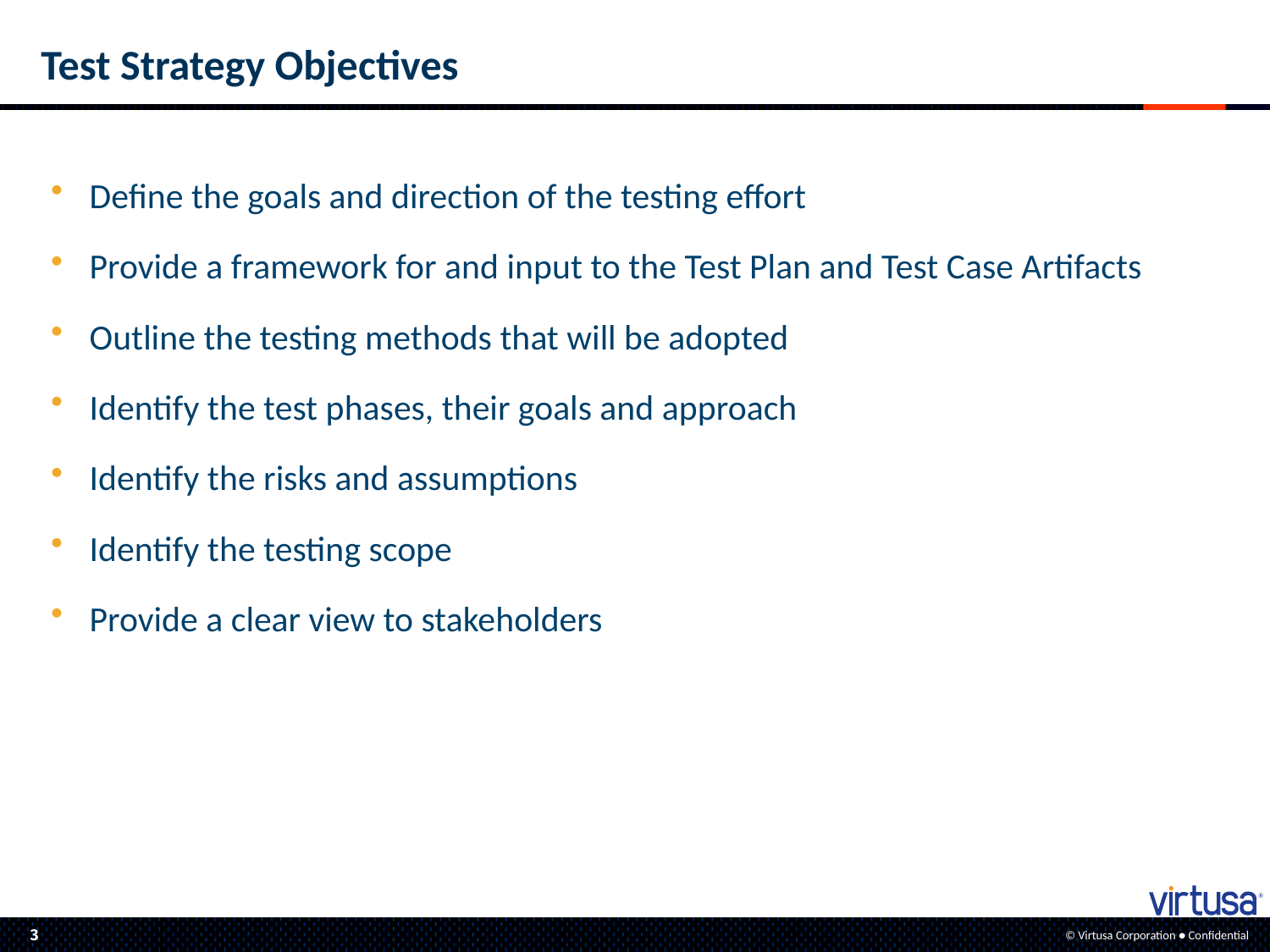

# Test Strategy Objectives
Define the goals and direction of the testing effort
Provide a framework for and input to the Test Plan and Test Case Artifacts
Outline the testing methods that will be adopted
Identify the test phases, their goals and approach
Identify the risks and assumptions
Identify the testing scope
Provide a clear view to stakeholders